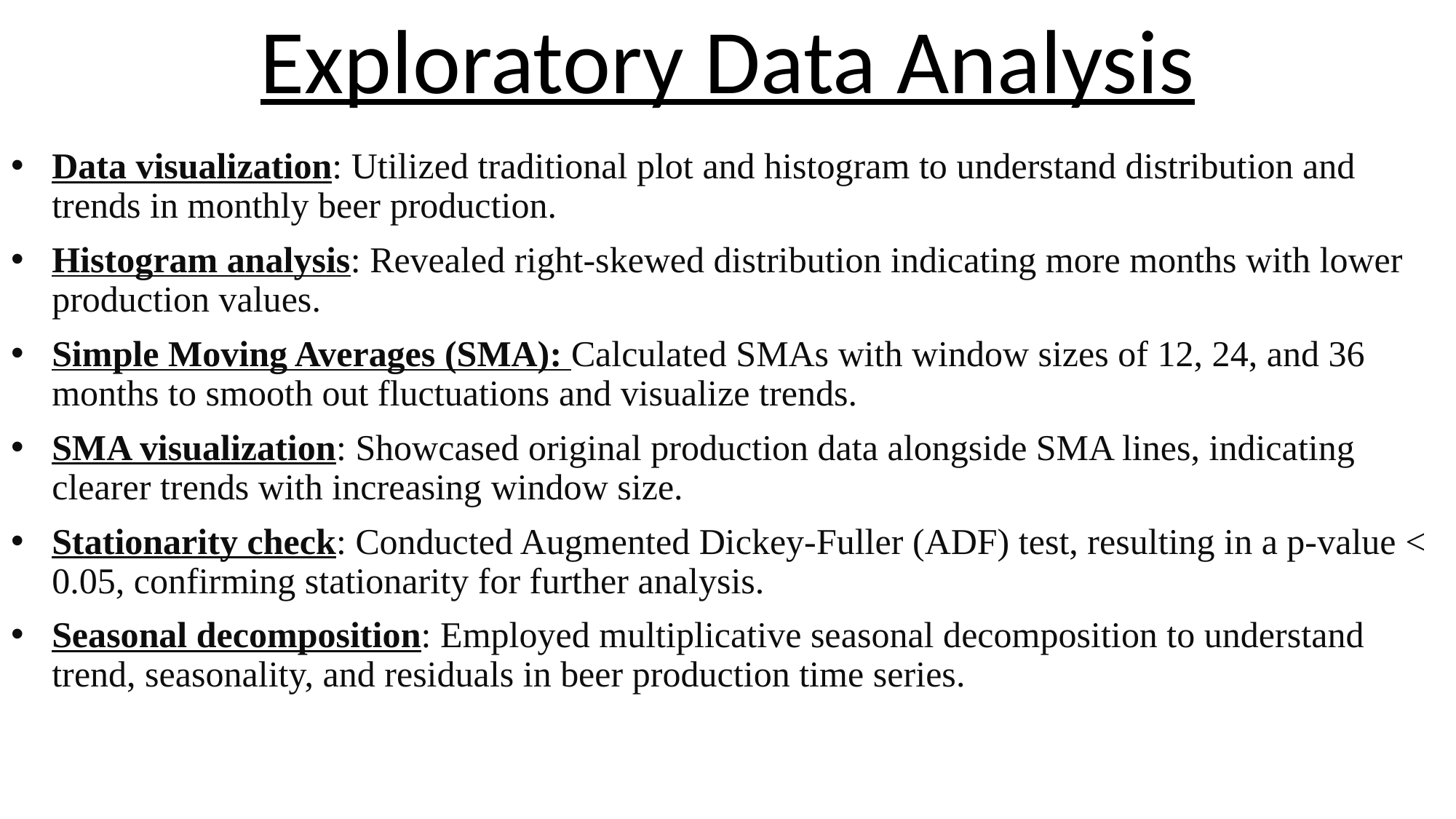

# Exploratory Data Analysis
Data visualization: Utilized traditional plot and histogram to understand distribution and trends in monthly beer production.
Histogram analysis: Revealed right-skewed distribution indicating more months with lower production values.
Simple Moving Averages (SMA): Calculated SMAs with window sizes of 12, 24, and 36 months to smooth out fluctuations and visualize trends.
SMA visualization: Showcased original production data alongside SMA lines, indicating clearer trends with increasing window size.
Stationarity check: Conducted Augmented Dickey-Fuller (ADF) test, resulting in a p-value < 0.05, confirming stationarity for further analysis.
Seasonal decomposition: Employed multiplicative seasonal decomposition to understand trend, seasonality, and residuals in beer production time series.